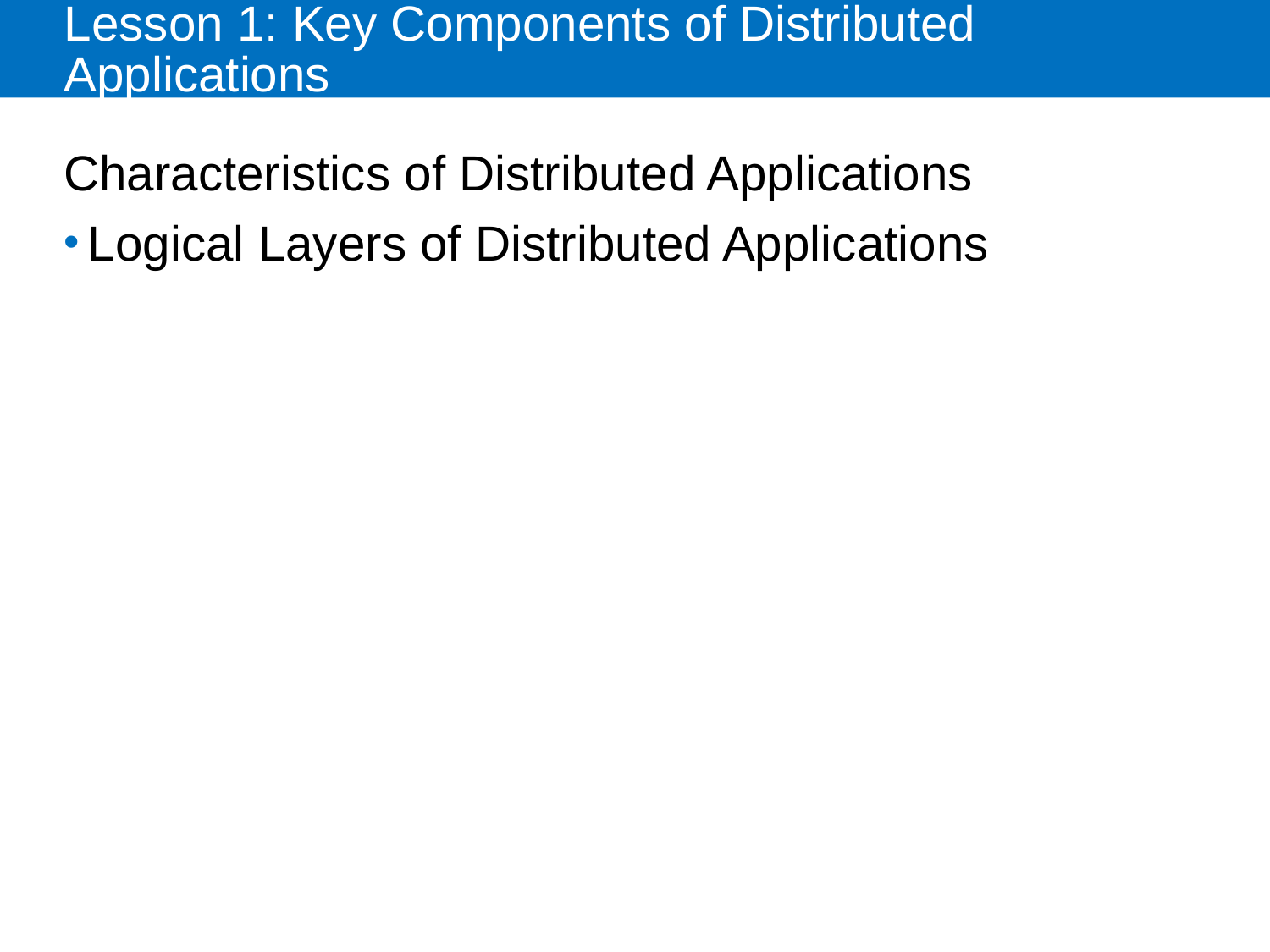

# Lesson 1: Key Components of Distributed Applications
Characteristics of Distributed Applications
Logical Layers of Distributed Applications